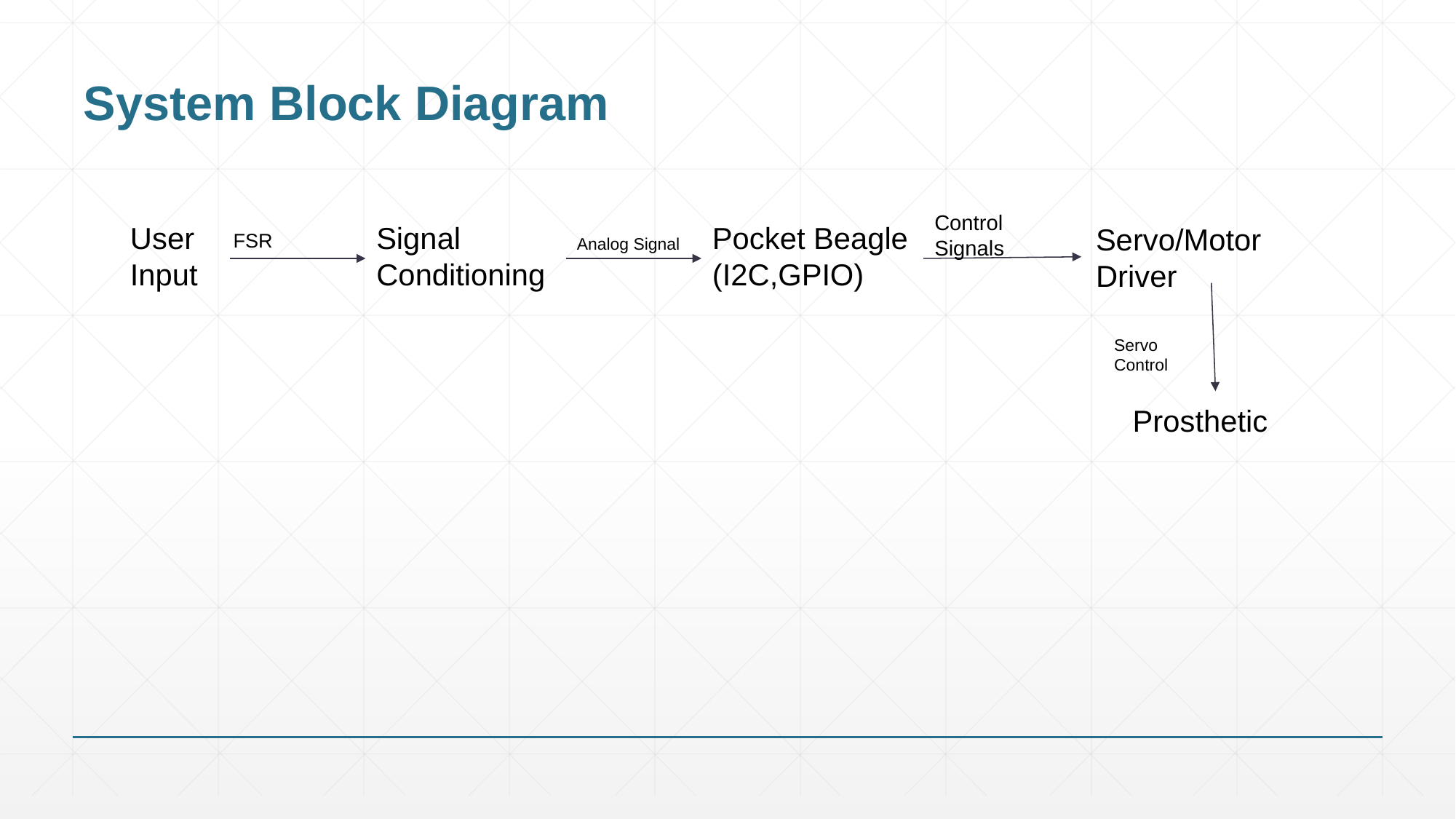

# System Block Diagram
Control Signals
User Input
Signal Conditioning
Pocket Beagle (I2C,GPIO)
Servo/Motor Driver
FSR
Analog Signal
Servo Control
Prosthetic